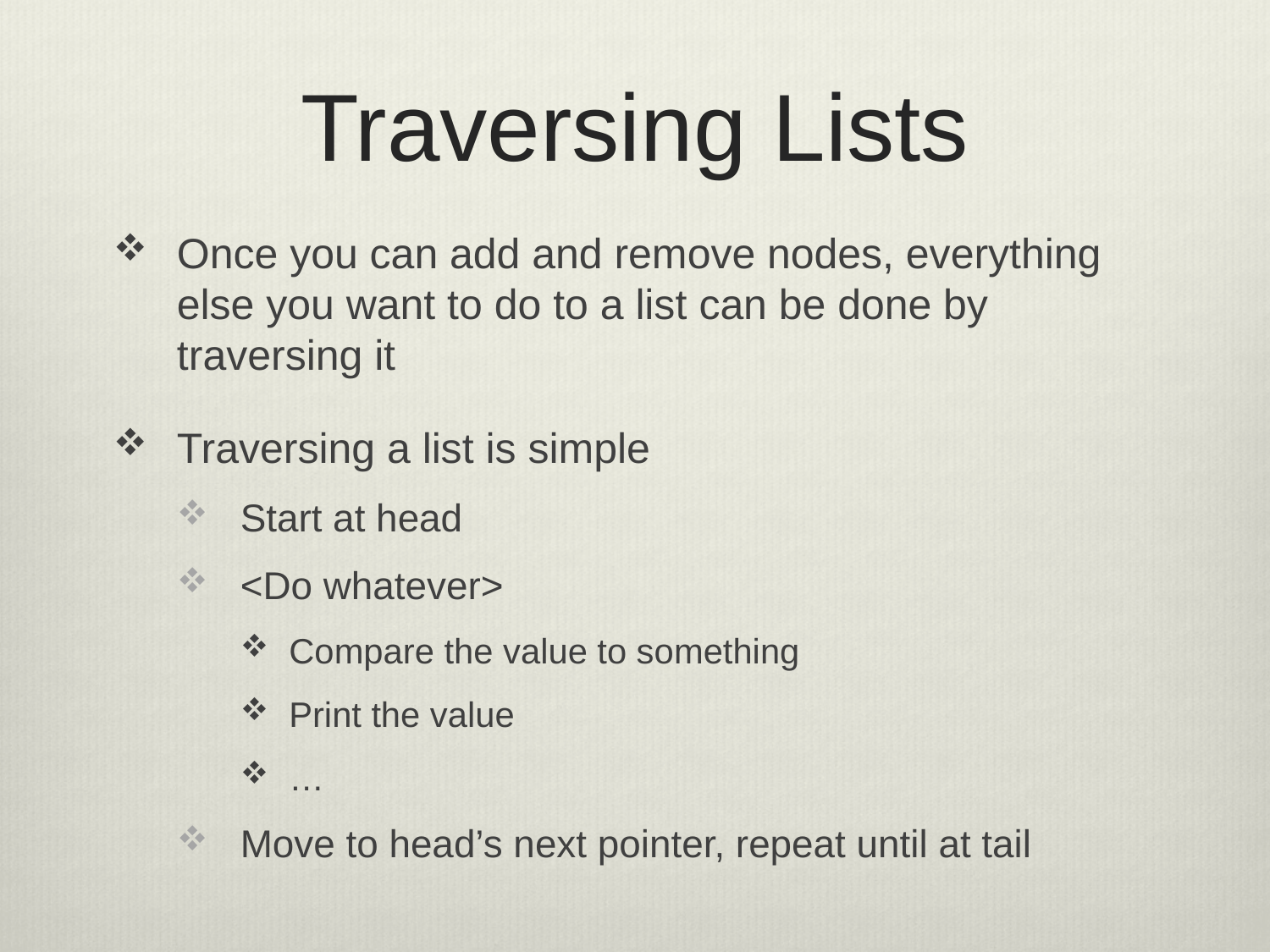

# Traversing Lists
Once you can add and remove nodes, everything else you want to do to a list can be done by traversing it
Traversing a list is simple
Start at head
<Do whatever>
Compare the value to something
Print the value
…
Move to head’s next pointer, repeat until at tail